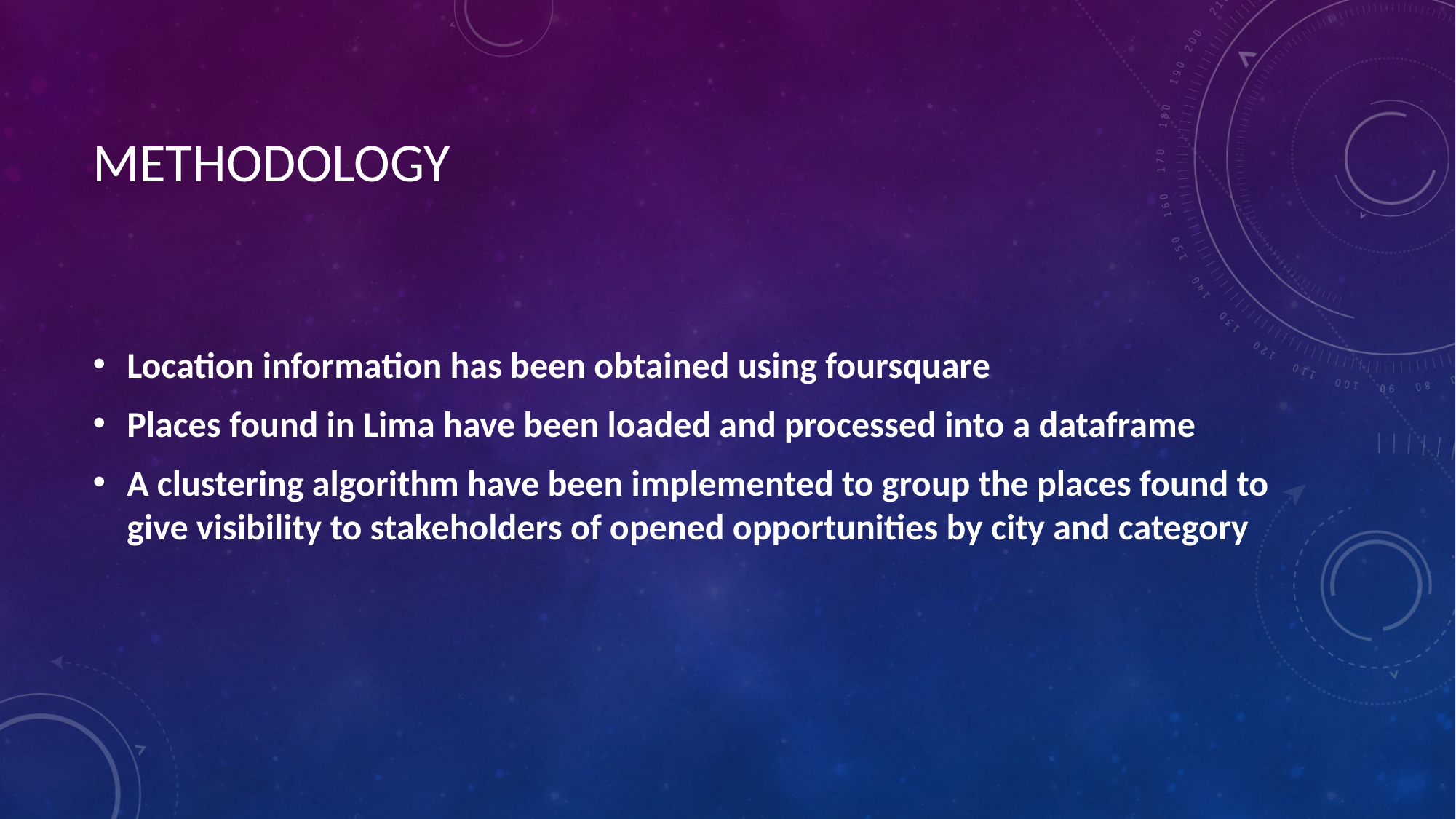

# METHODOLOGY
Location information has been obtained using foursquare
Places found in Lima have been loaded and processed into a dataframe
A clustering algorithm have been implemented to group the places found to give visibility to stakeholders of opened opportunities by city and category